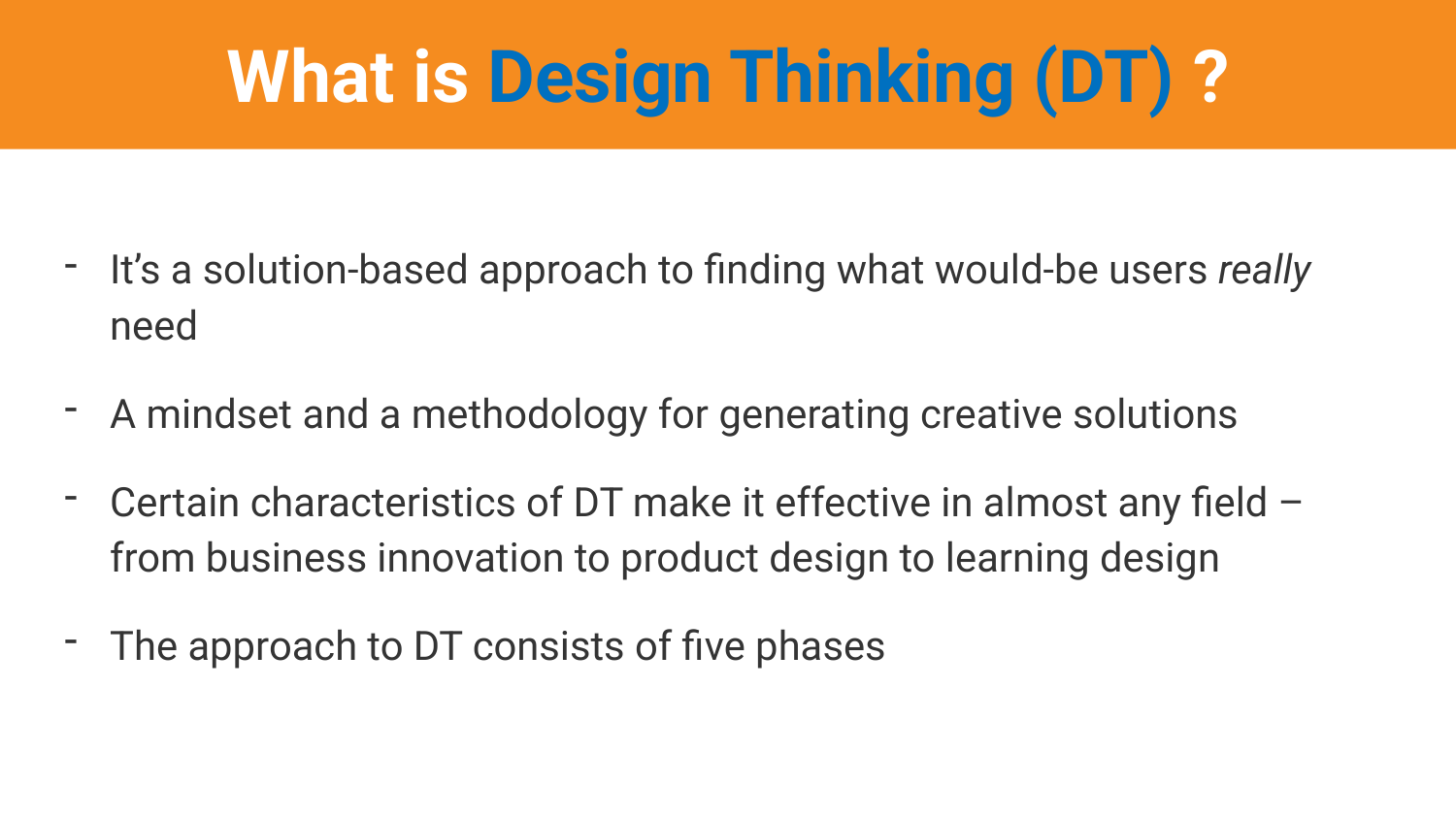

# What is Design Thinking (DT) ?
It’s a solution-based approach to finding what would-be users really need
A mindset and a methodology for generating creative solutions
Certain characteristics of DT make it effective in almost any field – from business innovation to product design to learning design
The approach to DT consists of five phases